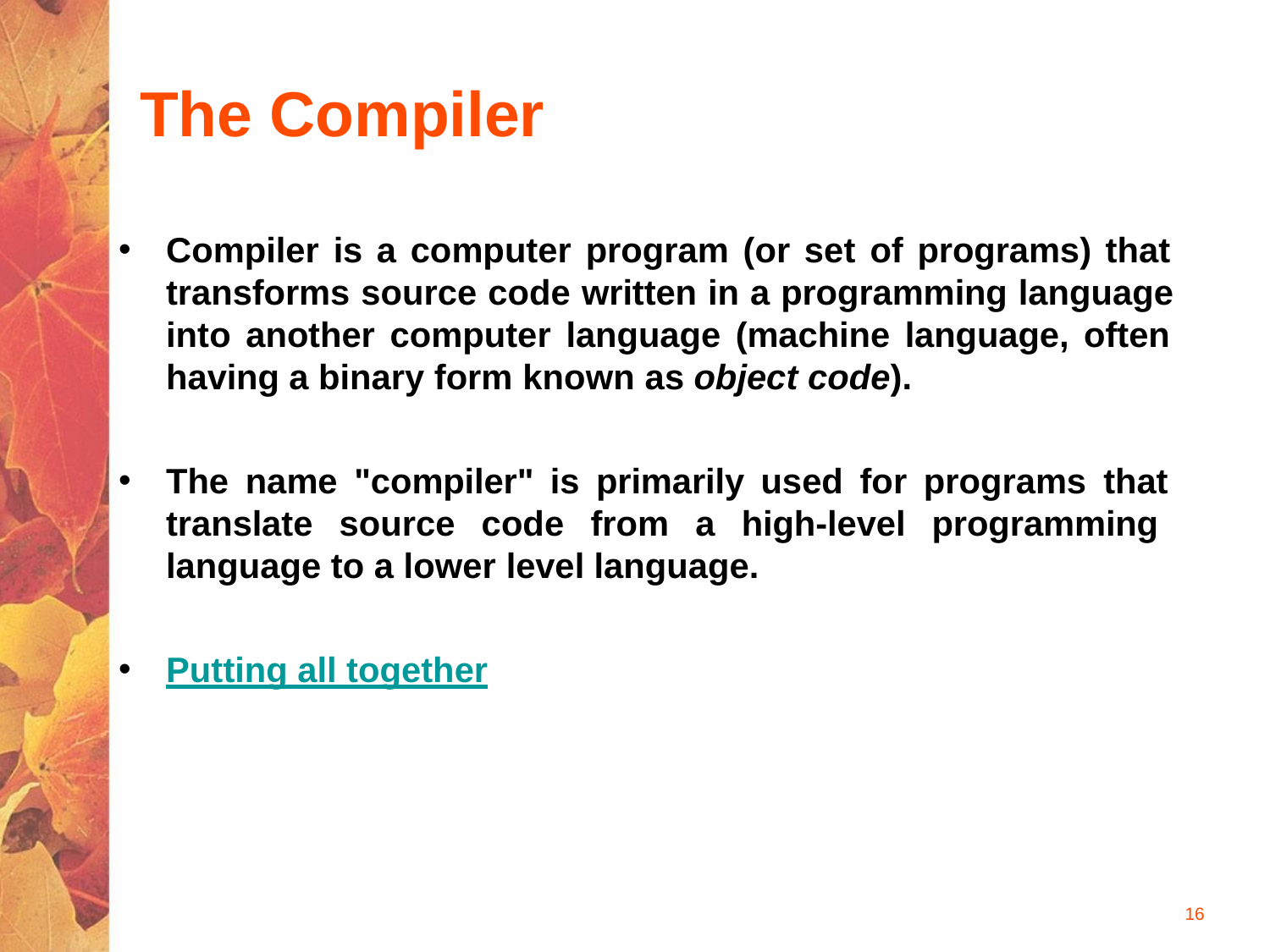

# The Compiler
Compiler is a computer program (or set of programs) that  transforms source code written in a programming language  into another computer language (machine language, often  having a binary form known as object code).

The name "compiler" is primarily used for programs that  translate source code from a high-level programming  language to a lower level language.

Putting all together
16